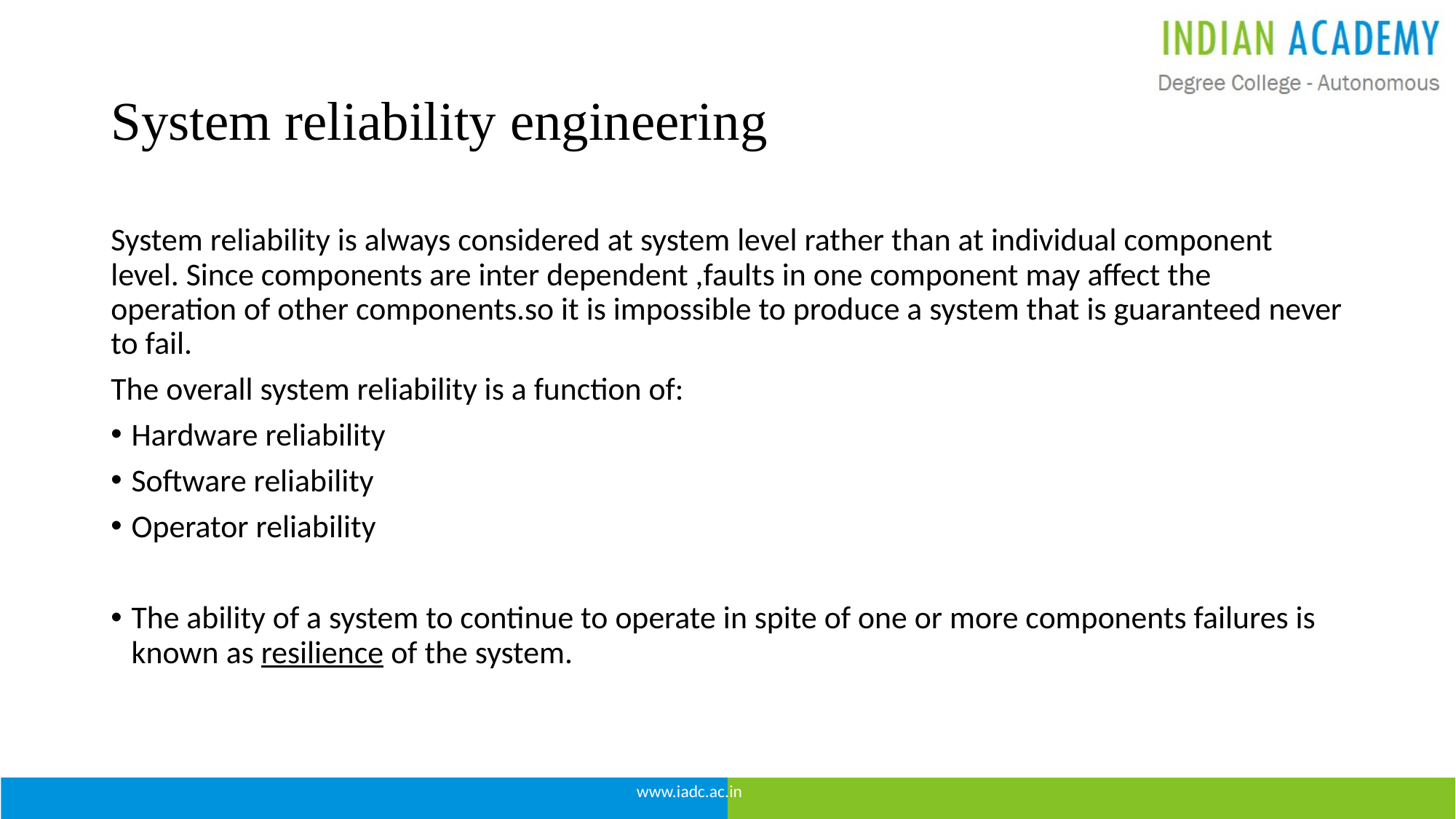

# System reliability engineering
System reliability is always considered at system level rather than at individual component level. Since components are inter dependent ,faults in one component may affect the operation of other components.so it is impossible to produce a system that is guaranteed never to fail.
The overall system reliability is a function of:
Hardware reliability
Software reliability
Operator reliability

The ability of a system to continue to operate in spite of one or more components failures is known as resilience of the system.